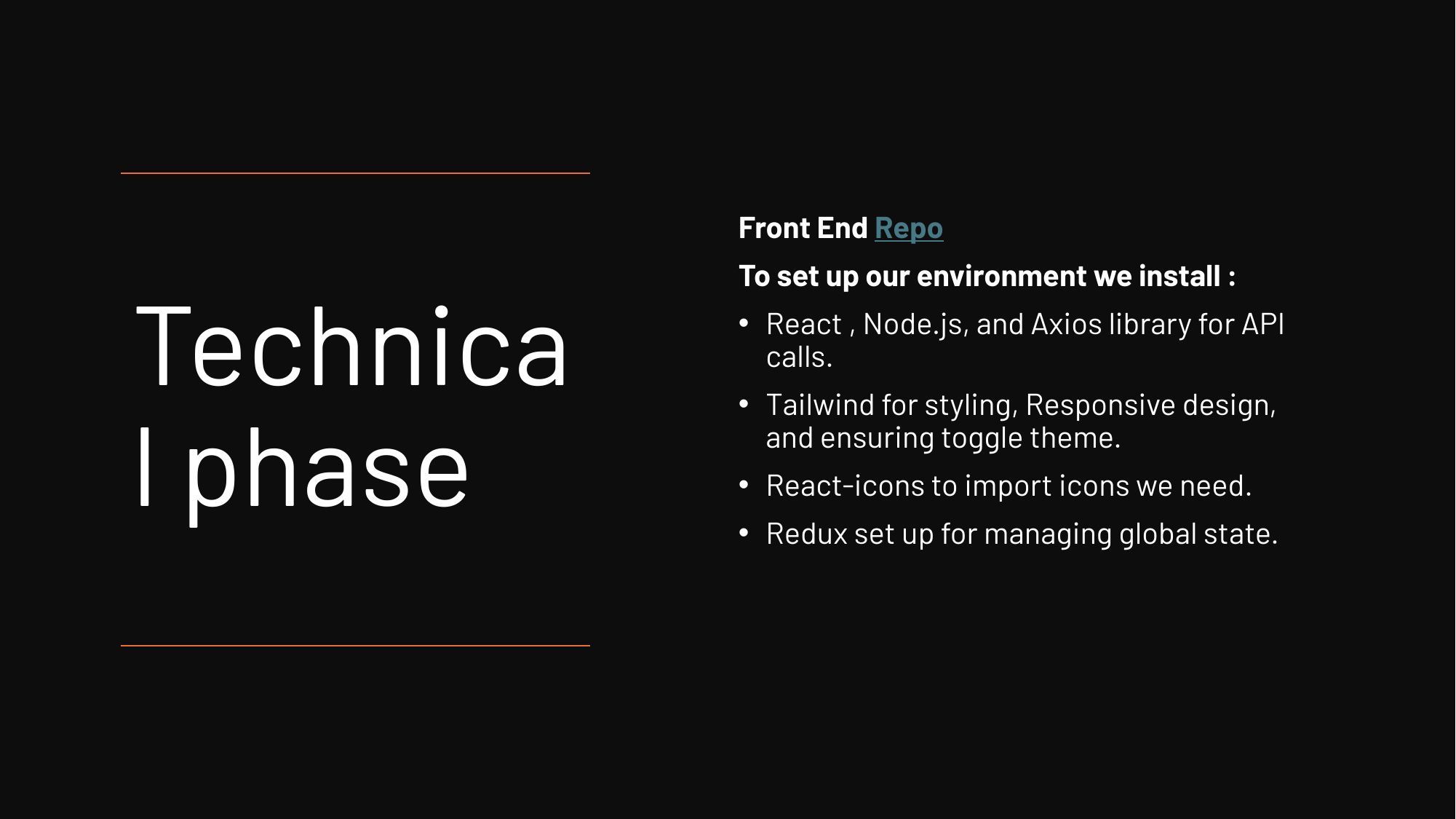

Front End Repo
To set up our environment we install :
React , Node.js, and Axios library for API calls.
Tailwind for styling, Responsive design, and ensuring toggle theme.
React-icons to import icons we need.
Redux set up for managing global state.

# Technical phase